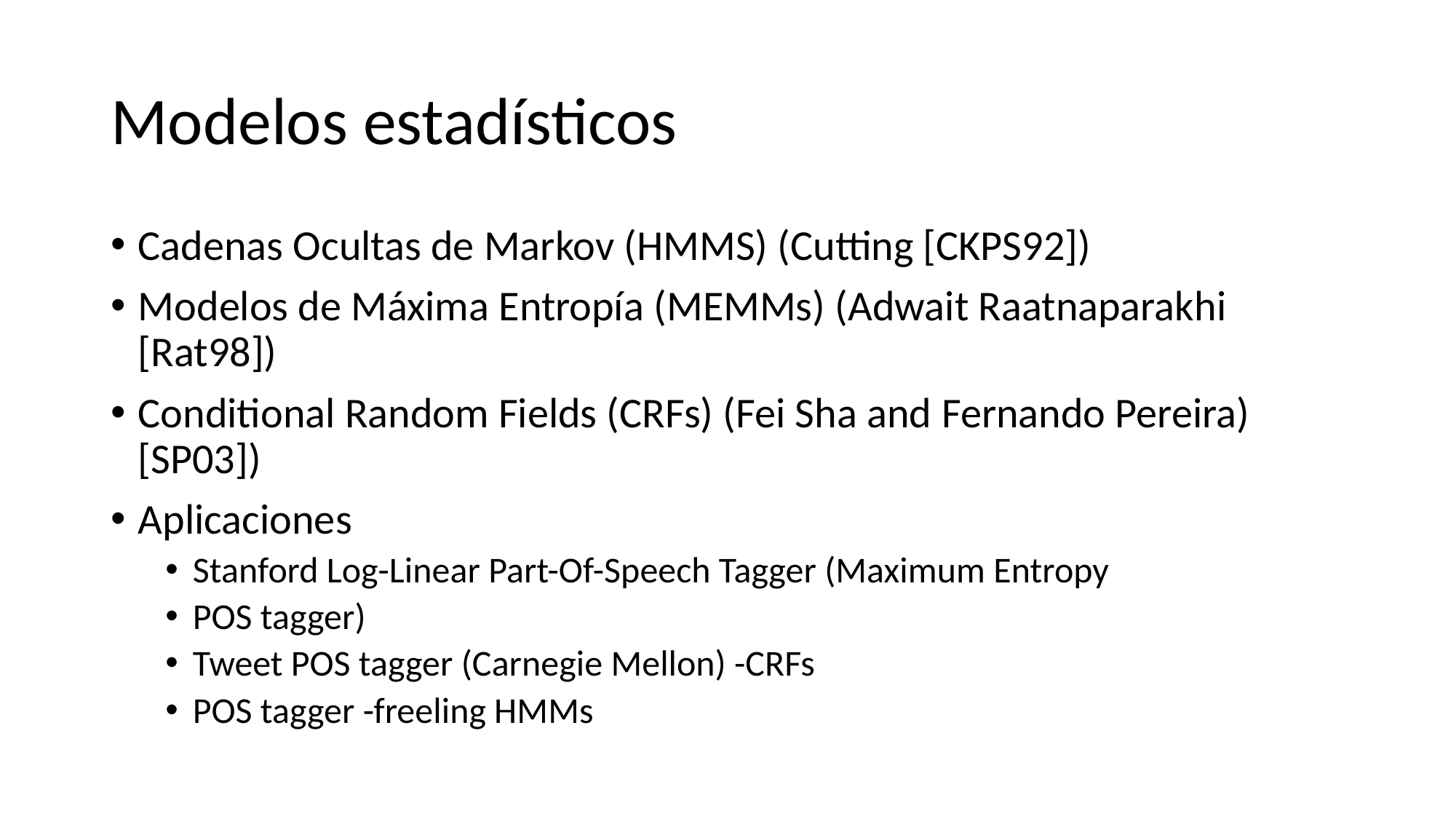

# Modelos estadísticos
Cadenas Ocultas de Markov (HMMS) (Cutting [CKPS92])
Modelos de Máxima Entropía (MEMMs) (Adwait Raatnaparakhi [Rat98])
Conditional Random Fields (CRFs) (Fei Sha and Fernando Pereira) [SP03])
Aplicaciones
Stanford Log-Linear Part-Of-Speech Tagger (Maximum Entropy
POS tagger)
Tweet POS tagger (Carnegie Mellon) -CRFs
POS tagger -freeling HMMs